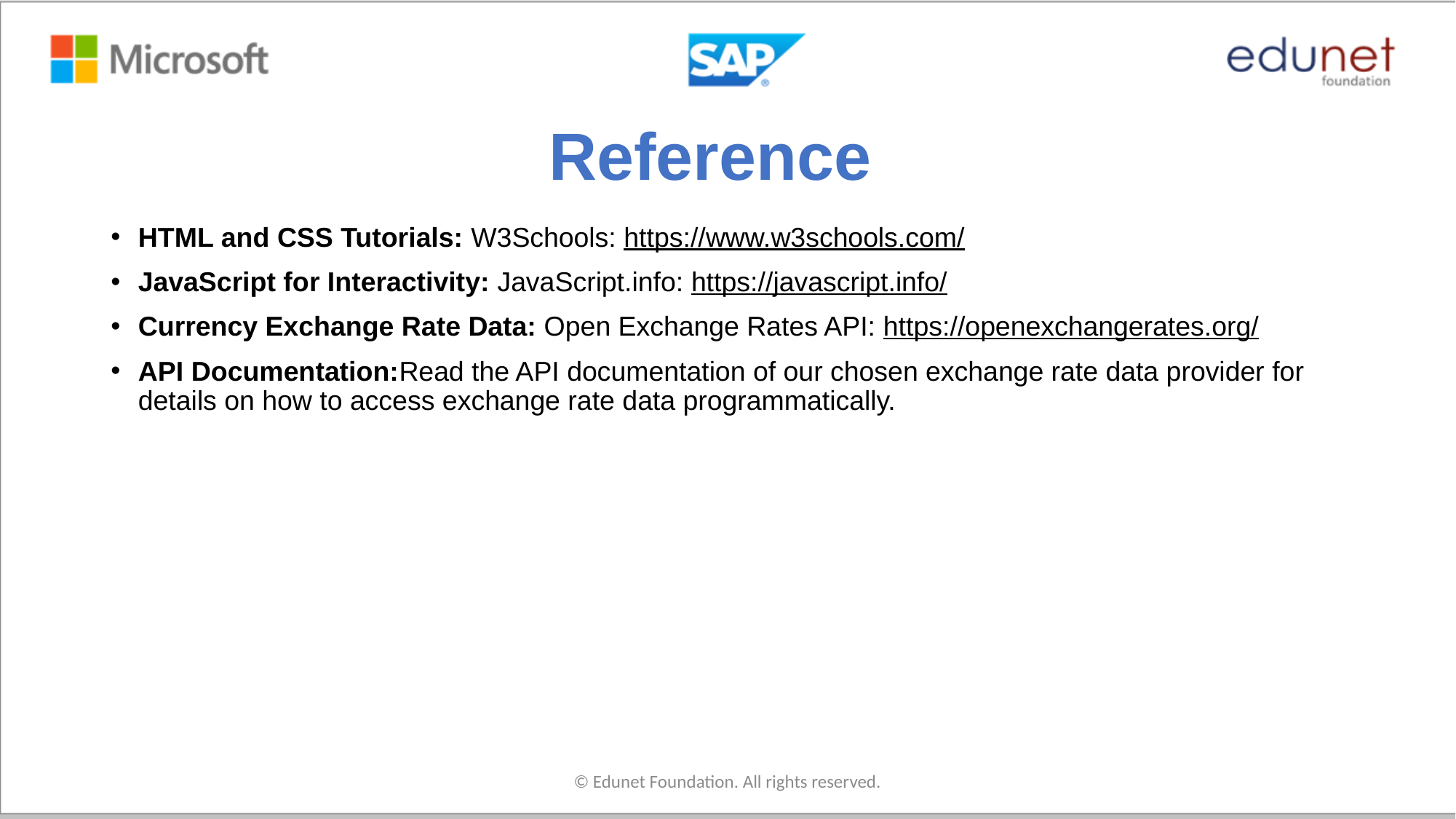

# Reference
HTML and CSS Tutorials: W3Schools: https://www.w3schools.com/
JavaScript for Interactivity: JavaScript.info: https://javascript.info/
Currency Exchange Rate Data: Open Exchange Rates API: https://openexchangerates.org/
API Documentation:Read the API documentation of our chosen exchange rate data provider for details on how to access exchange rate data programmatically.
© Edunet Foundation. All rights reserved.